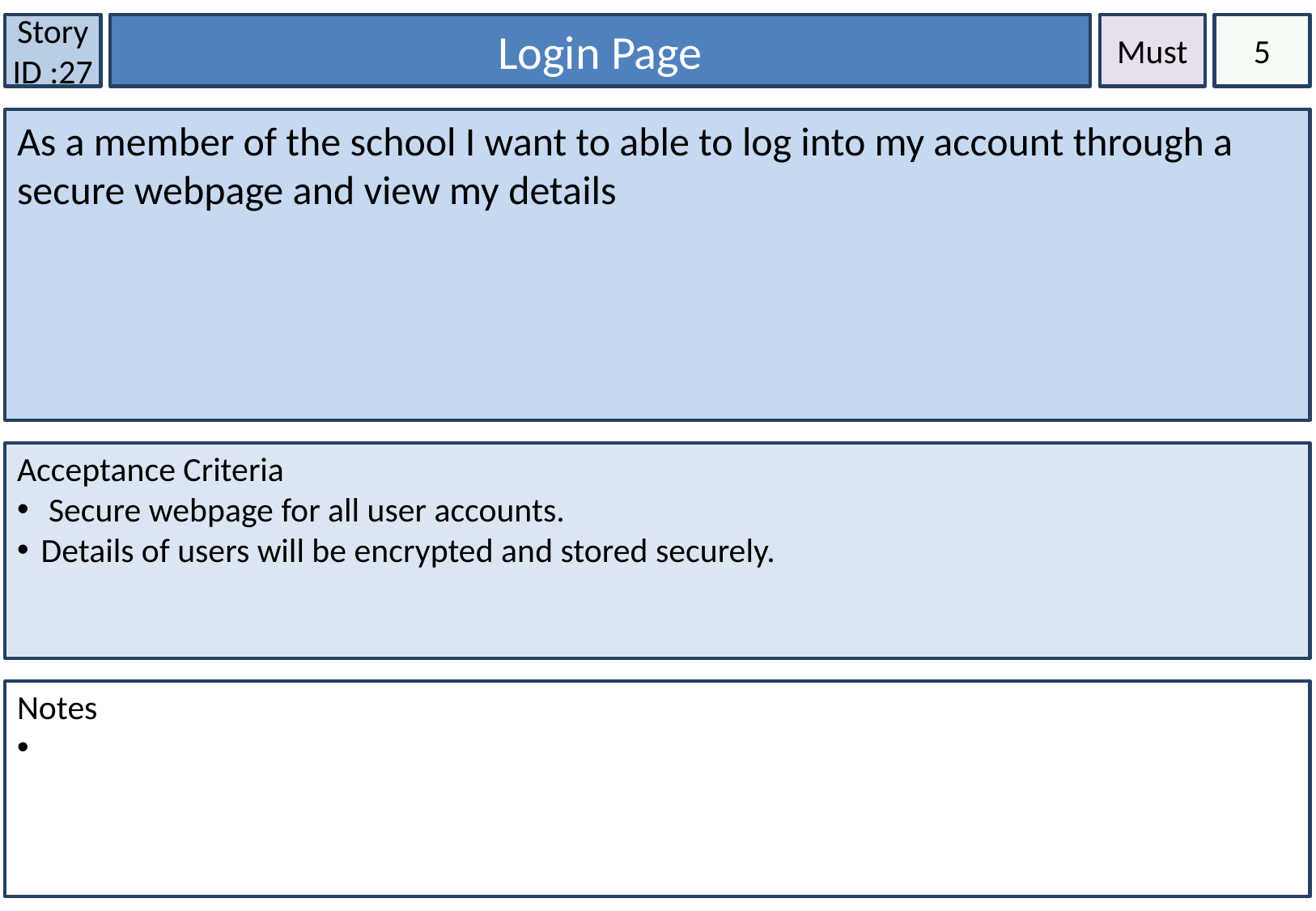

Story ID :27
Login Page
Must
5
As a member of the school I want to able to log into my account through a secure webpage and view my details
Acceptance Criteria
 Secure webpage for all user accounts.
Details of users will be encrypted and stored securely.

Notes